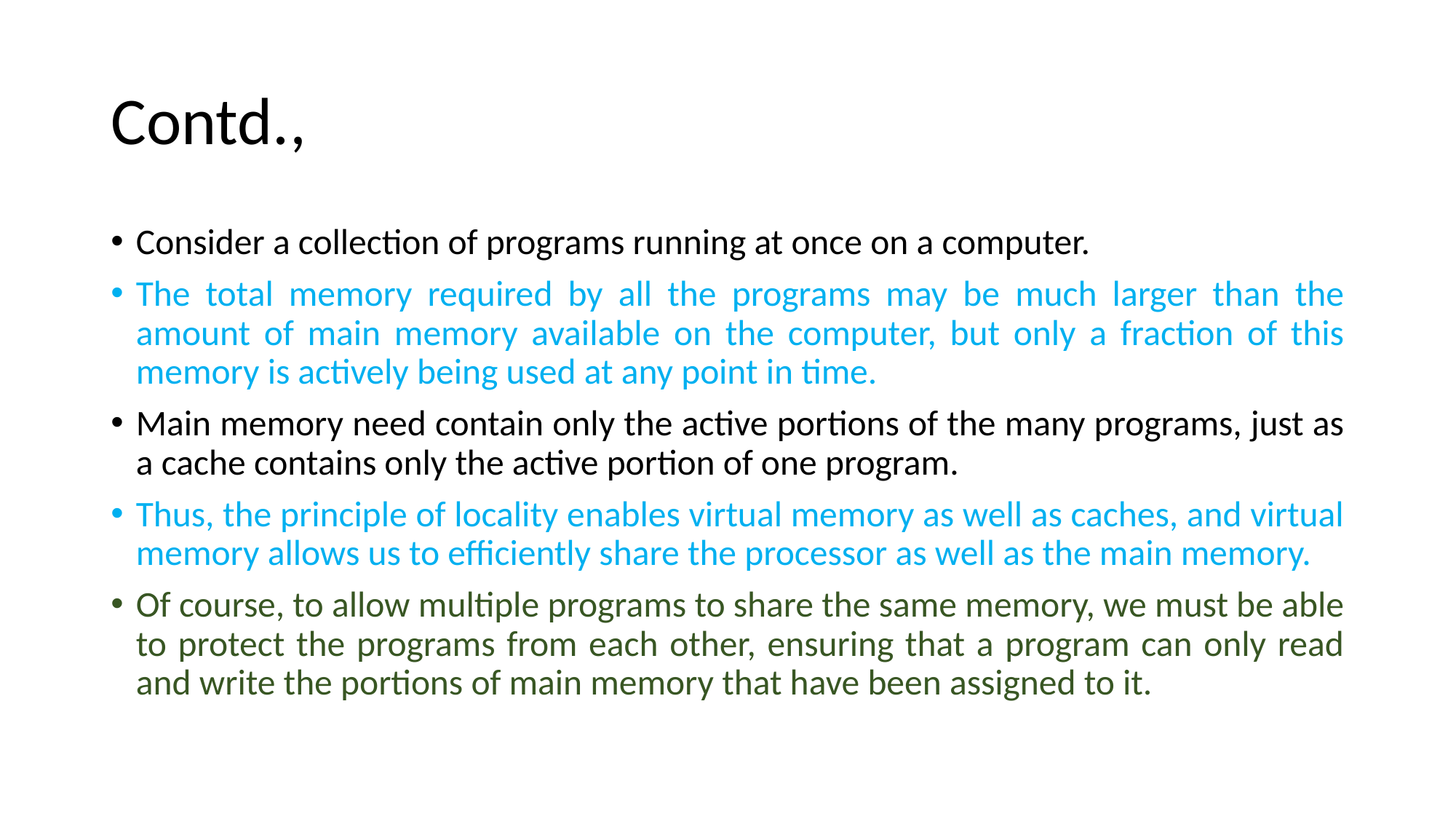

# Contd.,
Consider a collection of programs running at once on a computer.
The total memory required by all the programs may be much larger than the amount of main memory available on the computer, but only a fraction of this memory is actively being used at any point in time.
Main memory need contain only the active portions of the many programs, just as a cache contains only the active portion of one program.
Thus, the principle of locality enables virtual memory as well as caches, and virtual memory allows us to efficiently share the processor as well as the main memory.
Of course, to allow multiple programs to share the same memory, we must be able to protect the programs from each other, ensuring that a program can only read and write the portions of main memory that have been assigned to it.